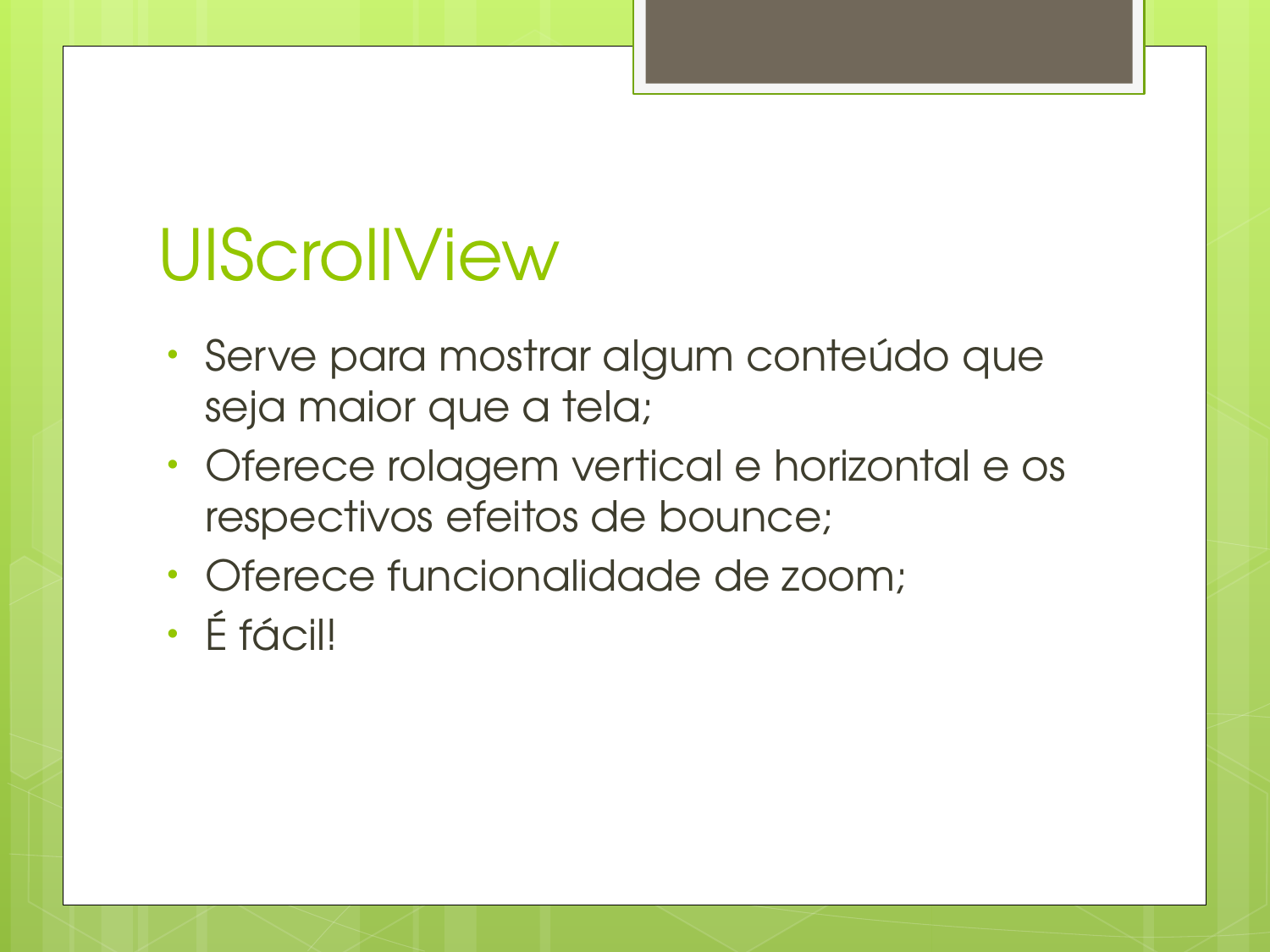

# UIScrollView
Serve para mostrar algum conteúdo que seja maior que a tela;
Oferece rolagem vertical e horizontal e os respectivos efeitos de bounce;
Oferece funcionalidade de zoom;
É fácil!